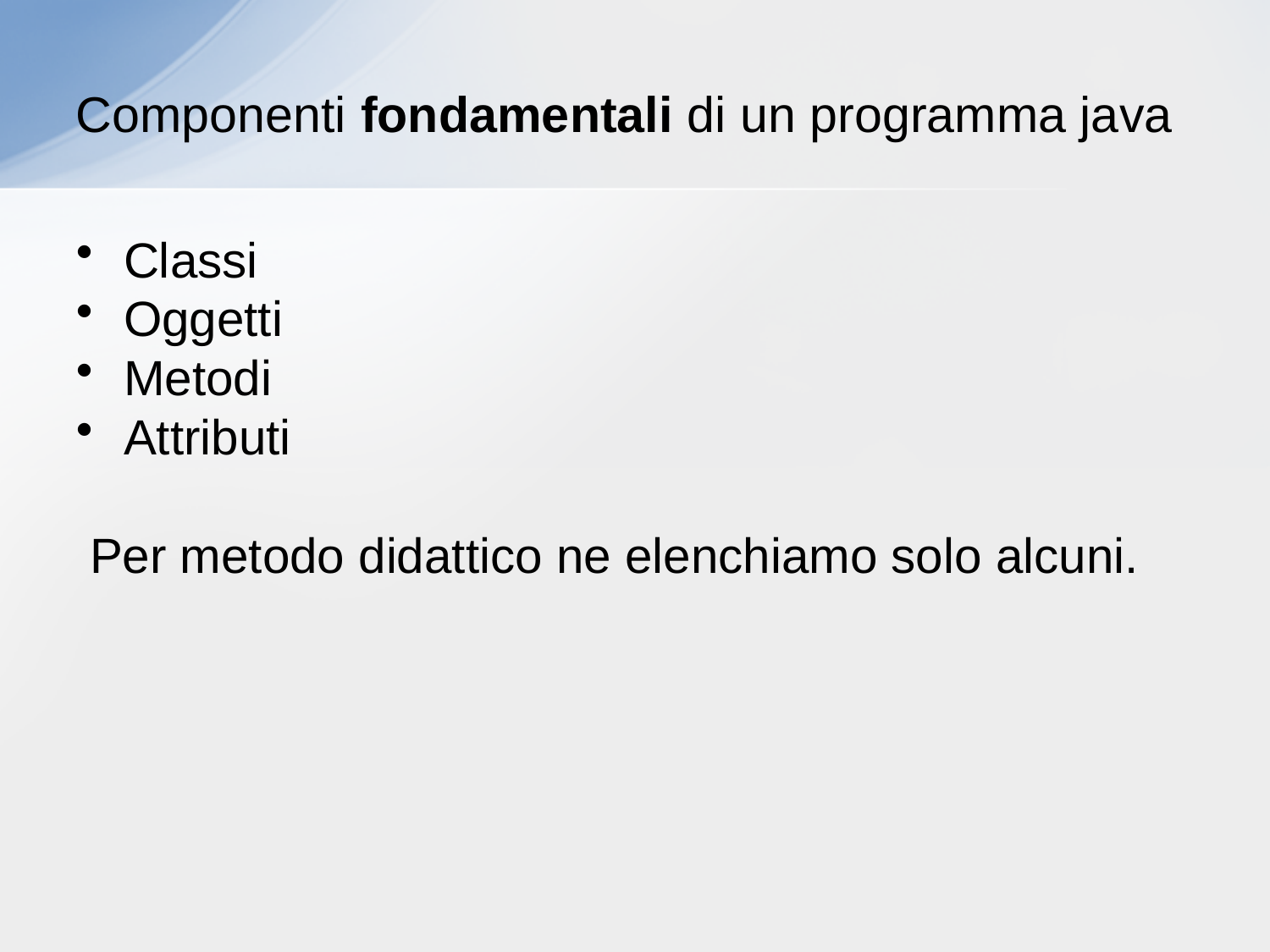

# Componenti fondamentali di un programma java
Classi
Oggetti
Metodi
Attributi

 Per metodo didattico ne elenchiamo solo alcuni.